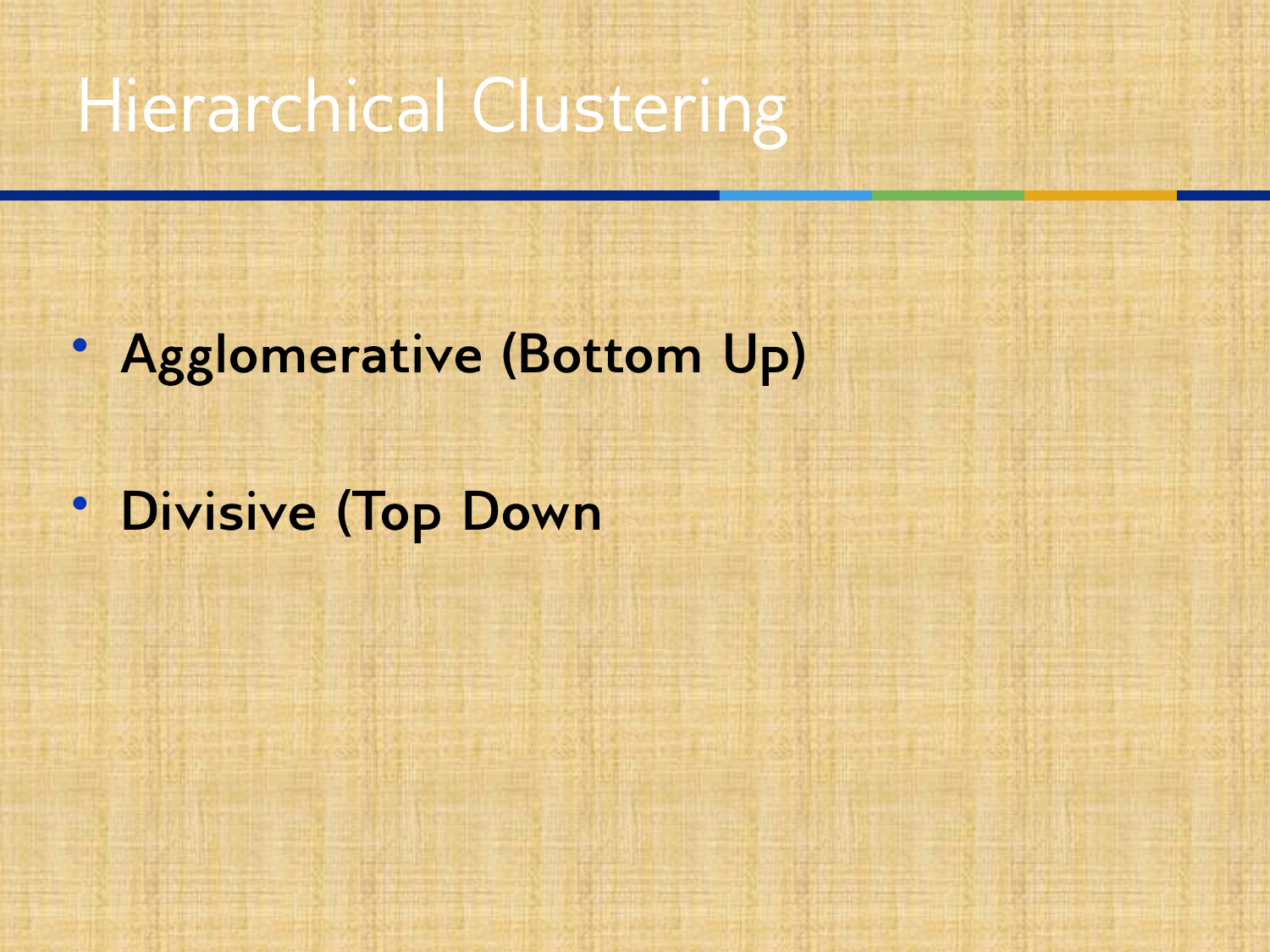

# Hierarchical Clustering
Agglomerative (Bottom Up)

Divisive (Top Down